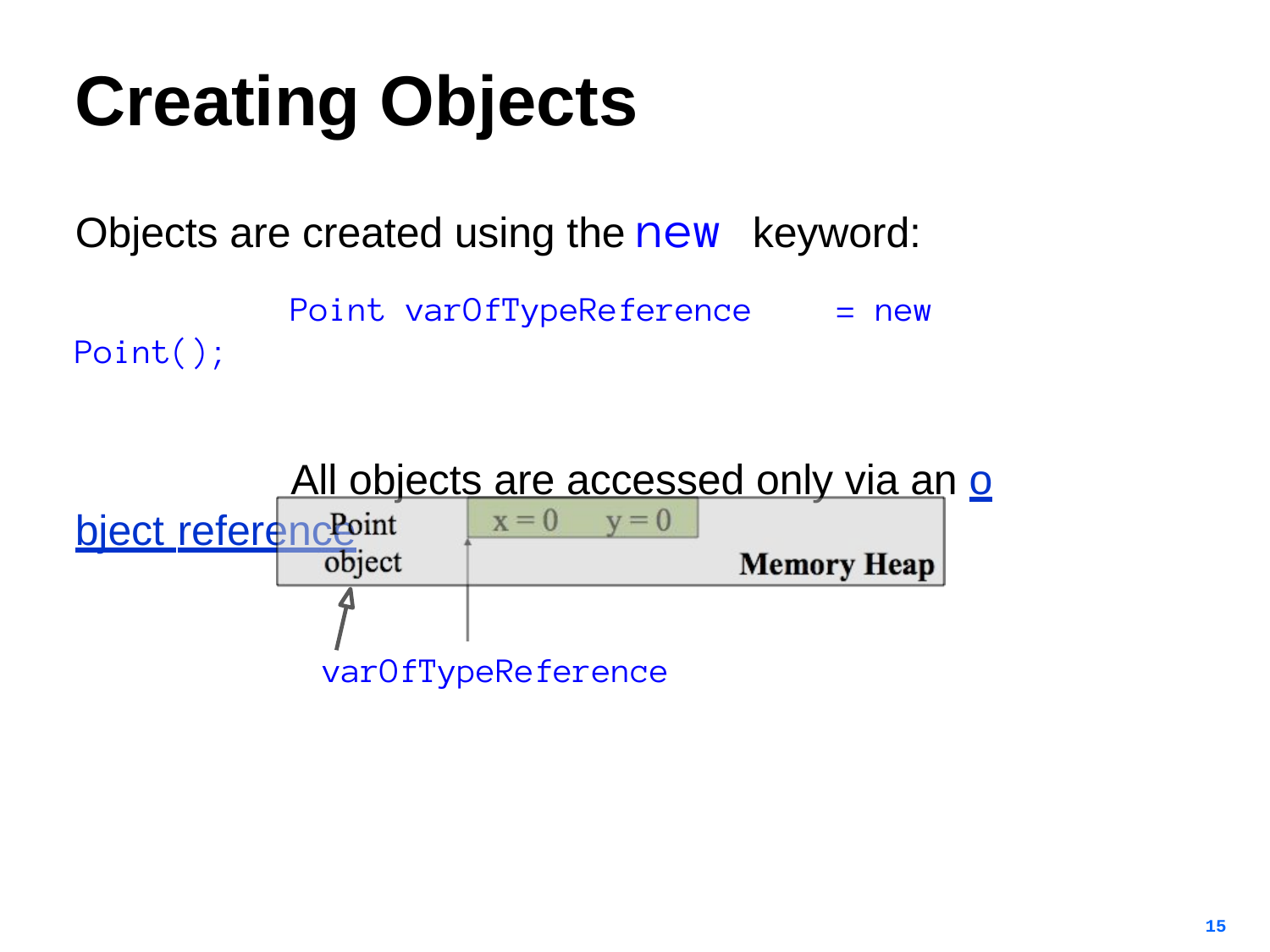

# Creating Objects
Objects are created using the new keyword:
Point varOfTypeReference	= new Point();

All objects are accessed only via an o bject reference

varOfTypeReference
15